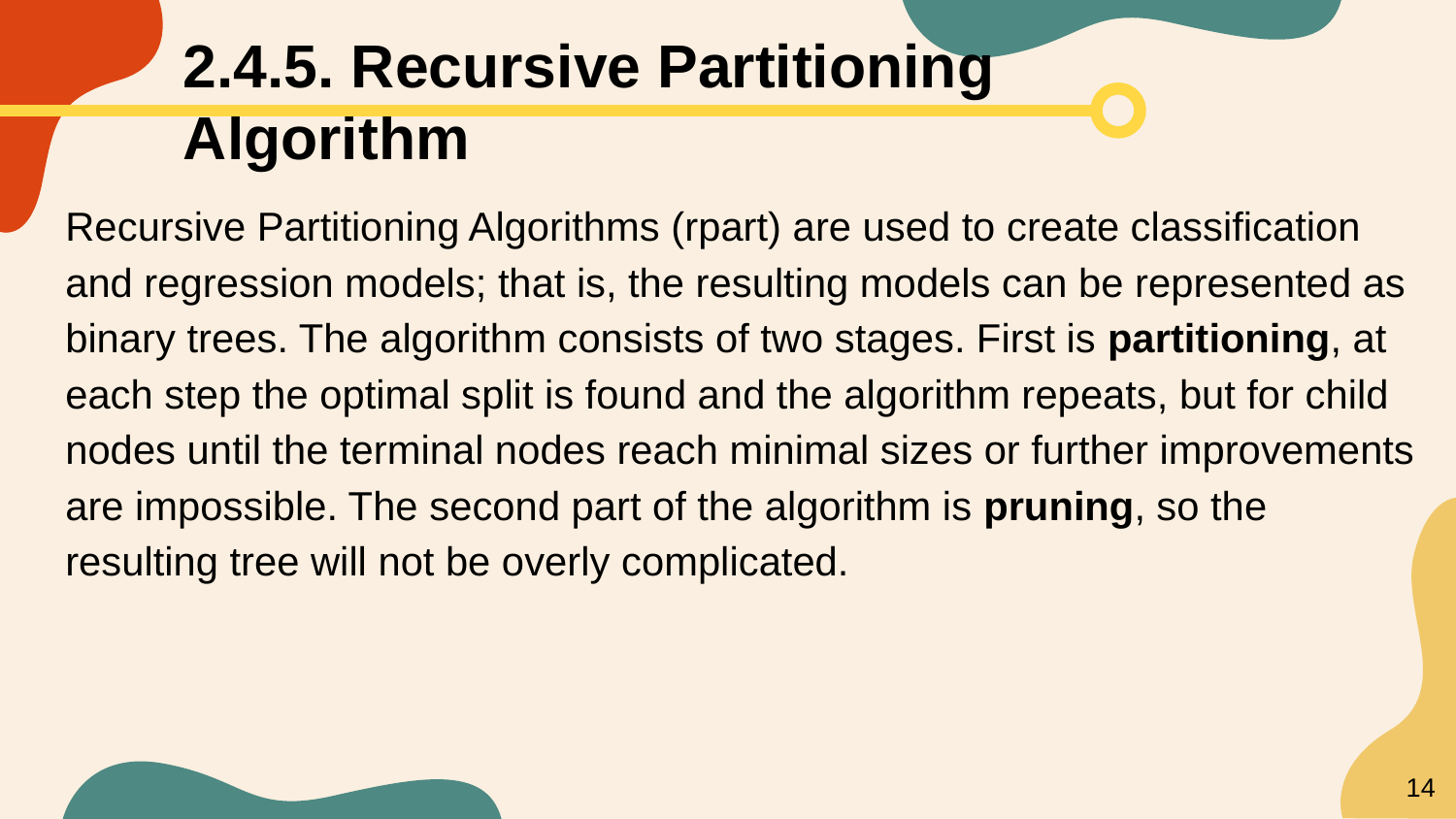

2.4.5. Recursive Partitioning Algorithm

Recursive Partitioning Algorithms (rpart) are used to create classification and regression models; that is, the resulting models can be represented as binary trees. The algorithm consists of two stages. First is partitioning, at each step the optimal split is found and the algorithm repeats, but for child nodes until the terminal nodes reach minimal sizes or further improvements are impossible. The second part of the algorithm is pruning, so the resulting tree will not be overly complicated.

14